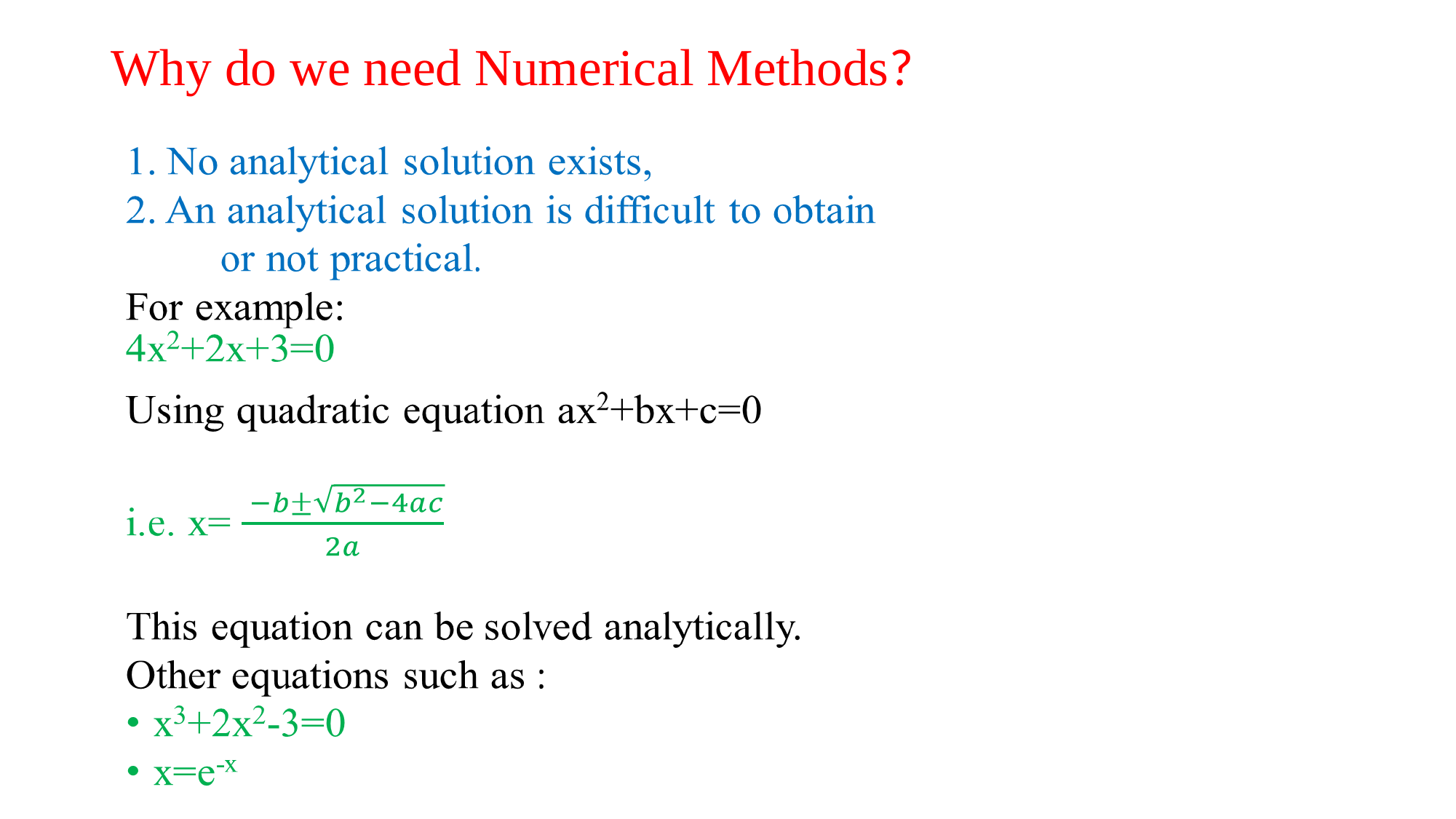

# Why do we need Numerical Methods?